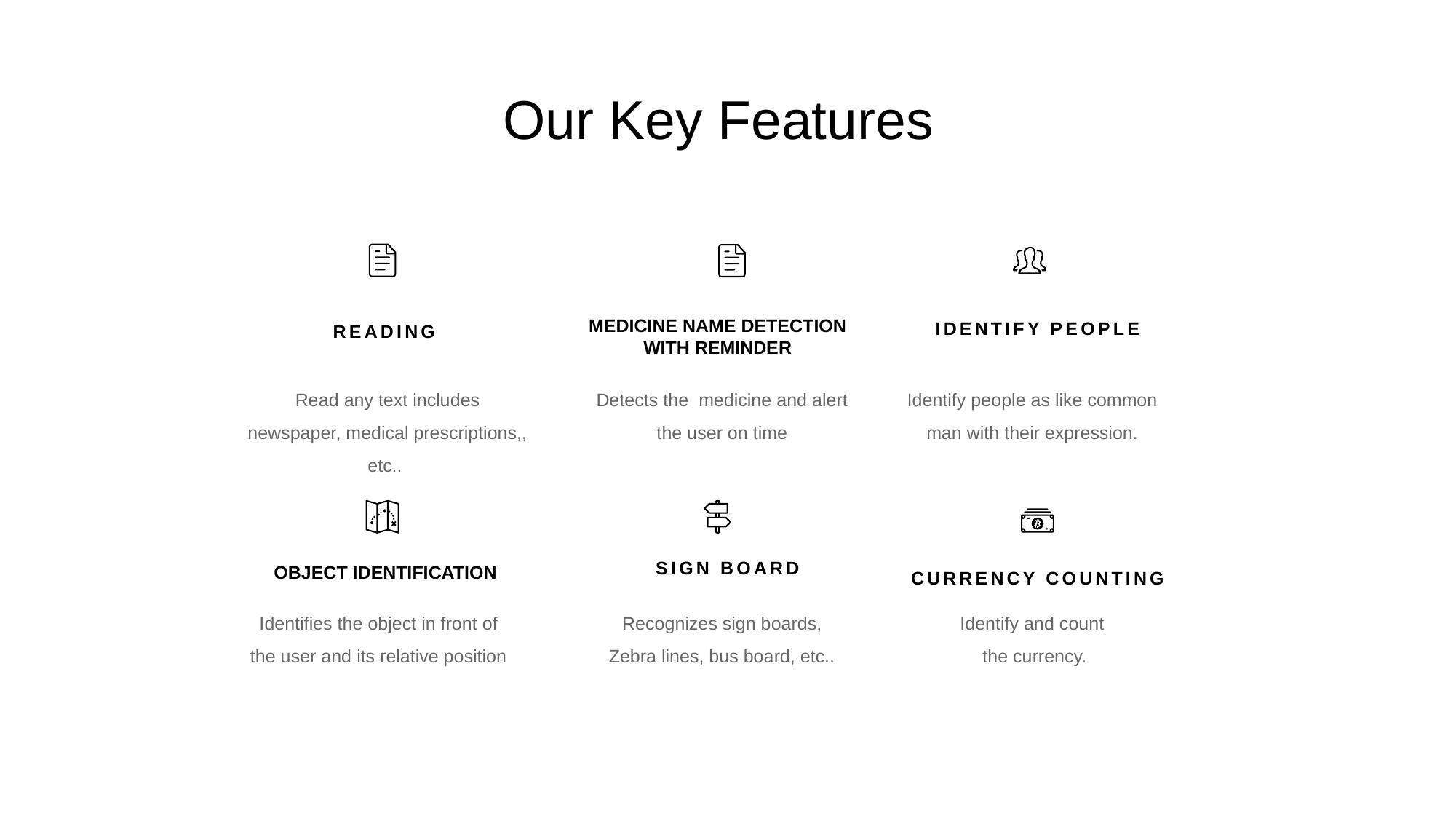

# Our Key Features

MEDICINE NAME DETECTION WITH REMINDER

IDENTIFY PEOPLE
READING
Read any text includes newspaper, medical prescriptions,, etc..
Detects the  medicine and alert the user on time
Identify people as like common man with their expression.

OBJECT IDENTIFICATION

SIGN BOARD
CURRENCY COUNTING
Identifies the object in front of the user and its relative position
Recognizes sign boards,
Zebra lines, bus board, etc..
Identify and count
 the currency.